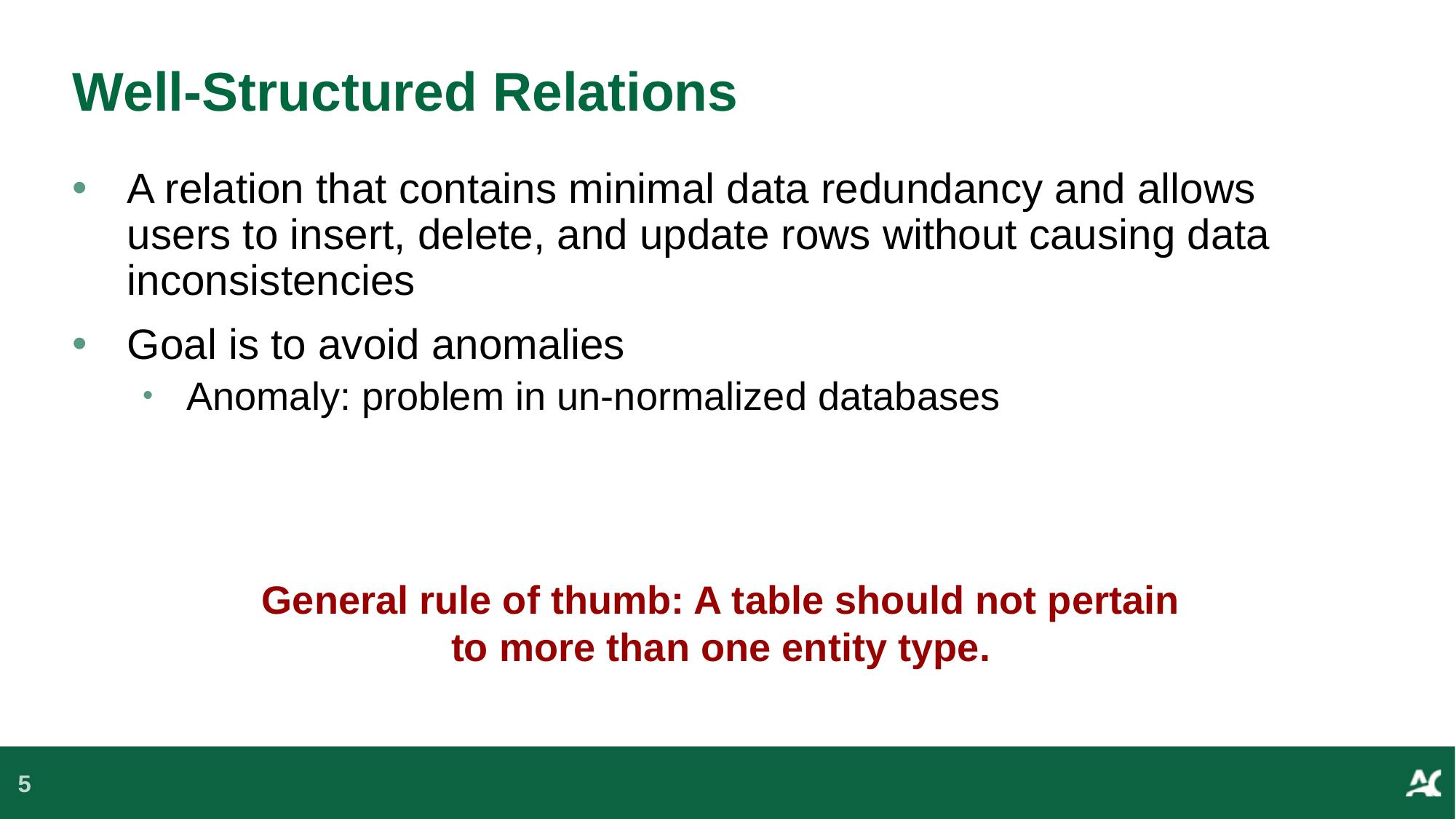

# Well-Structured Relations
A relation that contains minimal data redundancy and allows users to insert, delete, and update rows without causing data inconsistencies
Goal is to avoid anomalies
Anomaly: problem in un-normalized databases
General rule of thumb: A table should not pertain to more than one entity type.
5